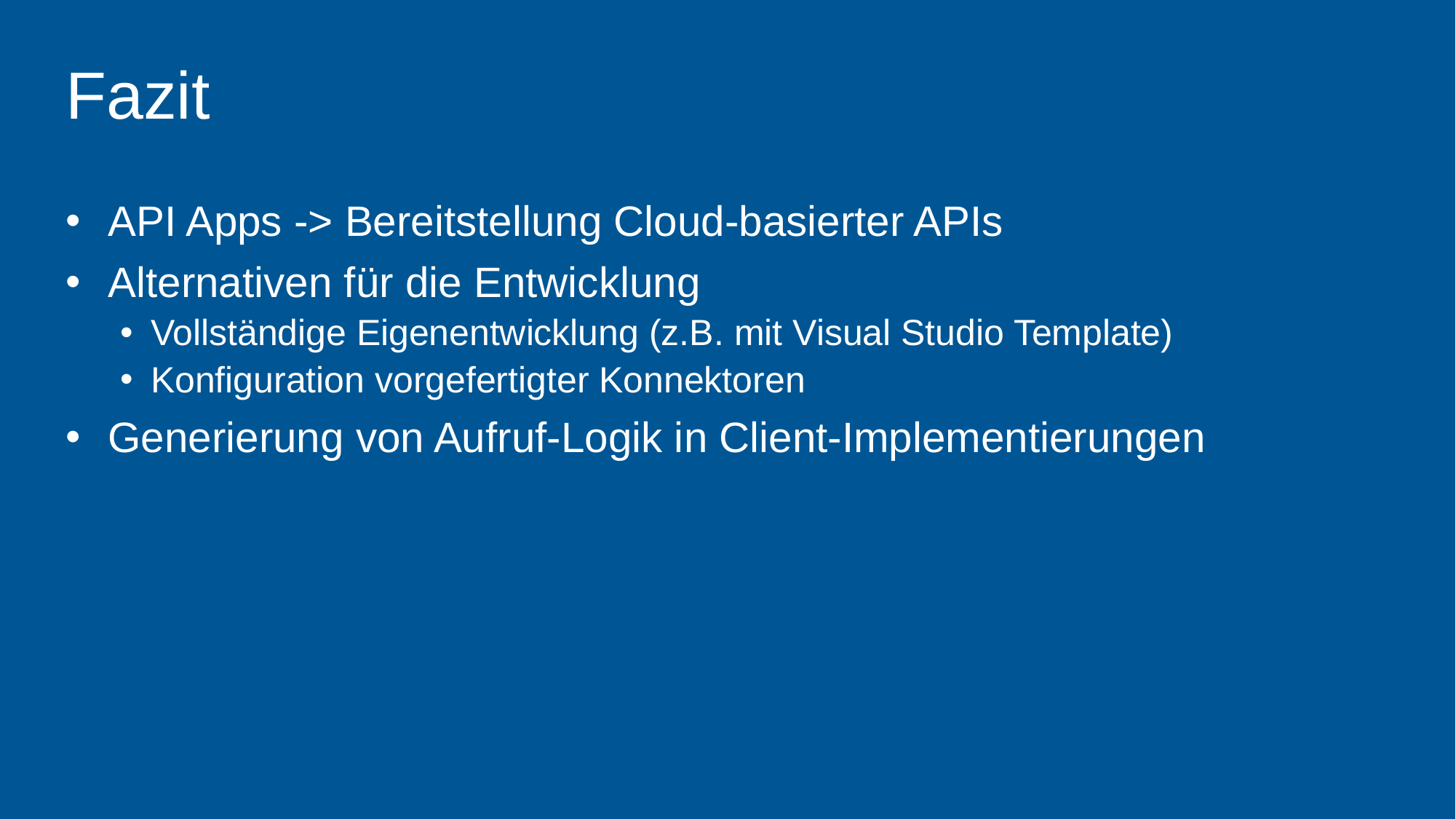

# Fazit
API Apps -> Bereitstellung Cloud-basierter APIs
Alternativen für die Entwicklung
Vollständige Eigenentwicklung (z.B. mit Visual Studio Template)
Konfiguration vorgefertigter Konnektoren
Generierung von Aufruf-Logik in Client-Implementierungen